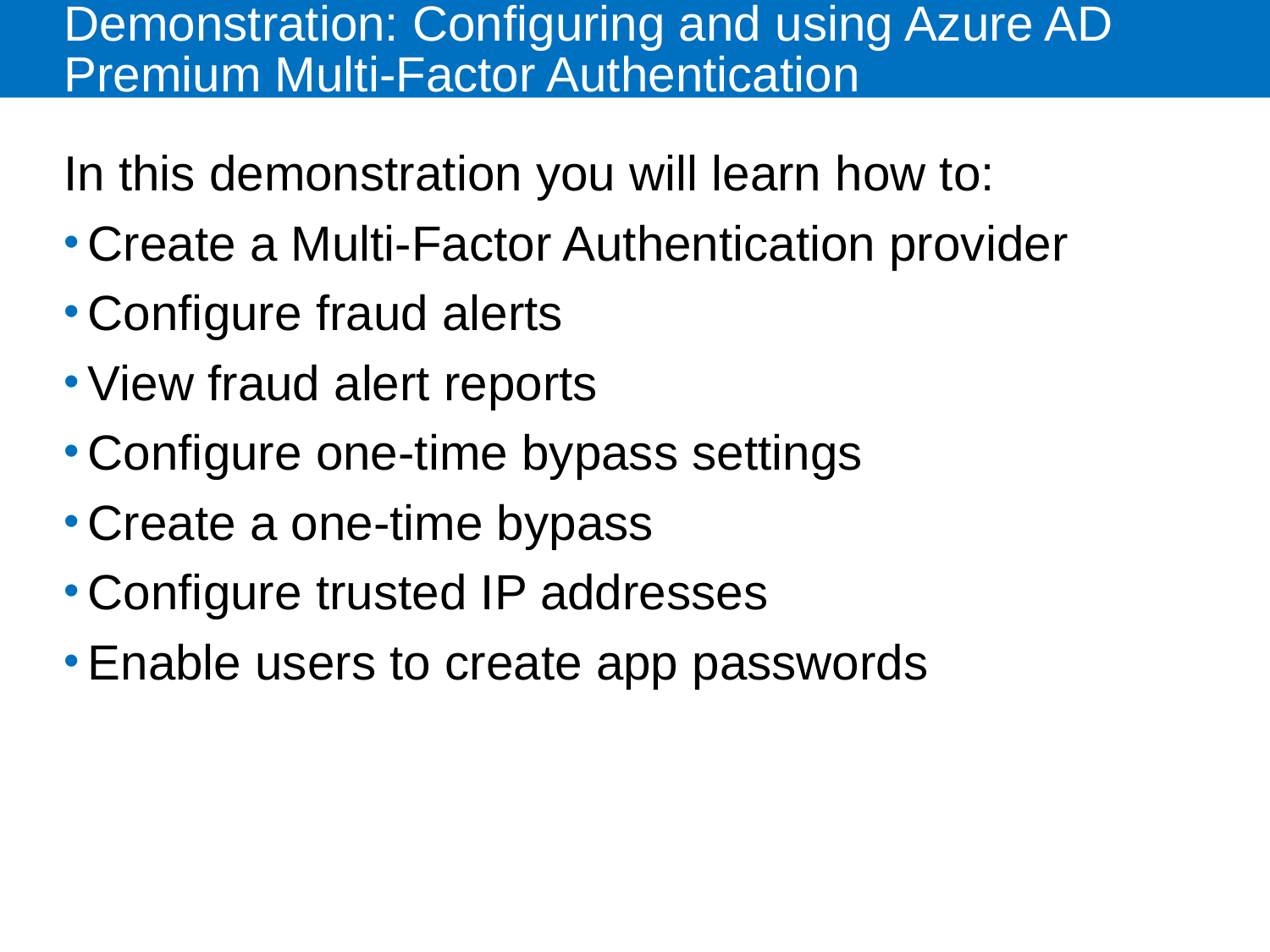

# Demonstration: Configuring and using Azure AD Premium Multi-Factor Authentication
In this demonstration you will learn how to:
Create a Multi-Factor Authentication provider
Configure fraud alerts
View fraud alert reports
Configure one-time bypass settings
Create a one-time bypass
Configure trusted IP addresses
Enable users to create app passwords